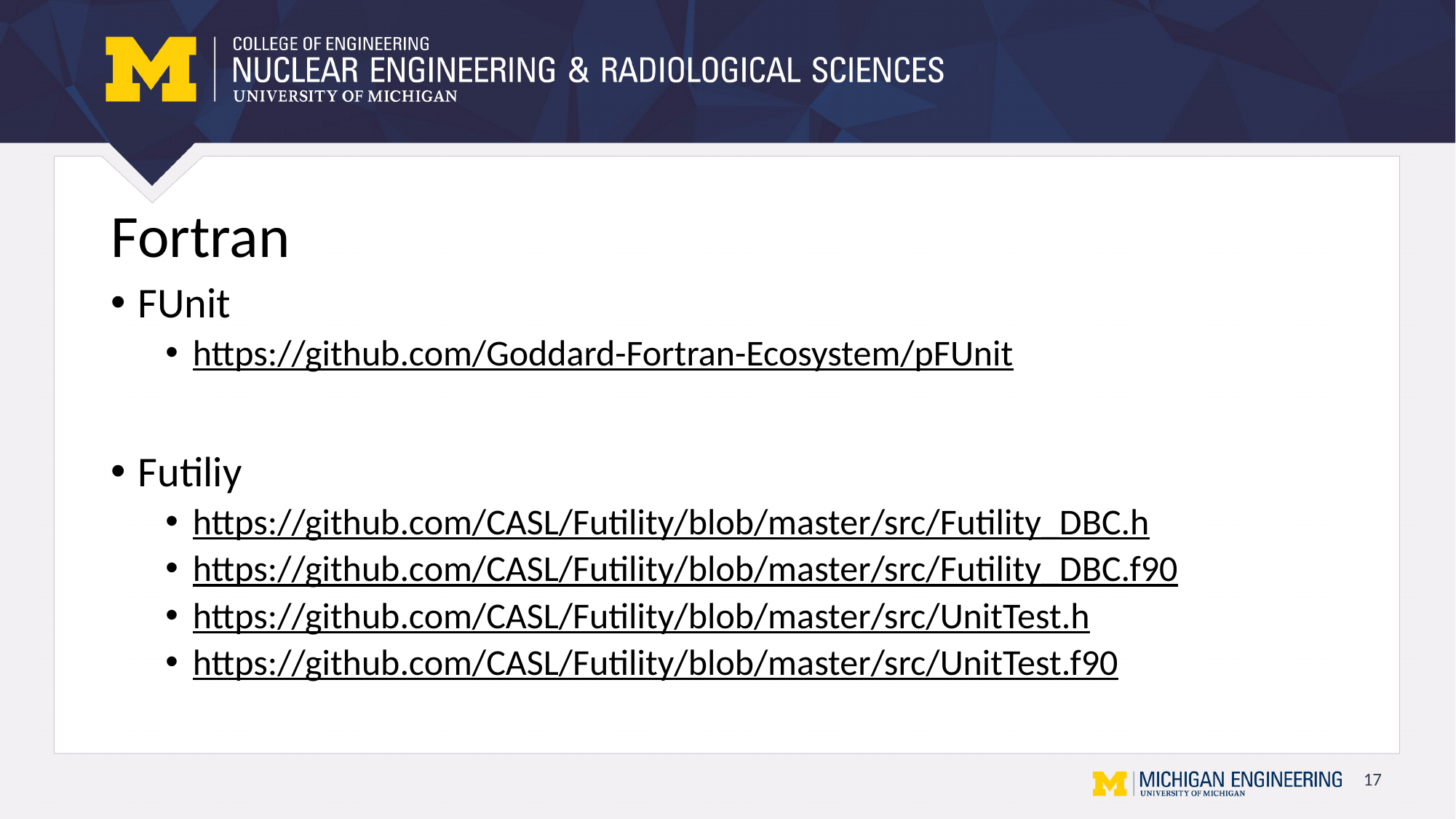

# Fortran
FUnit
https://github.com/Goddard-Fortran-Ecosystem/pFUnit

Futiliy
https://github.com/CASL/Futility/blob/master/src/Futility_DBC.h
https://github.com/CASL/Futility/blob/master/src/Futility_DBC.f90
https://github.com/CASL/Futility/blob/master/src/UnitTest.h
https://github.com/CASL/Futility/blob/master/src/UnitTest.f90